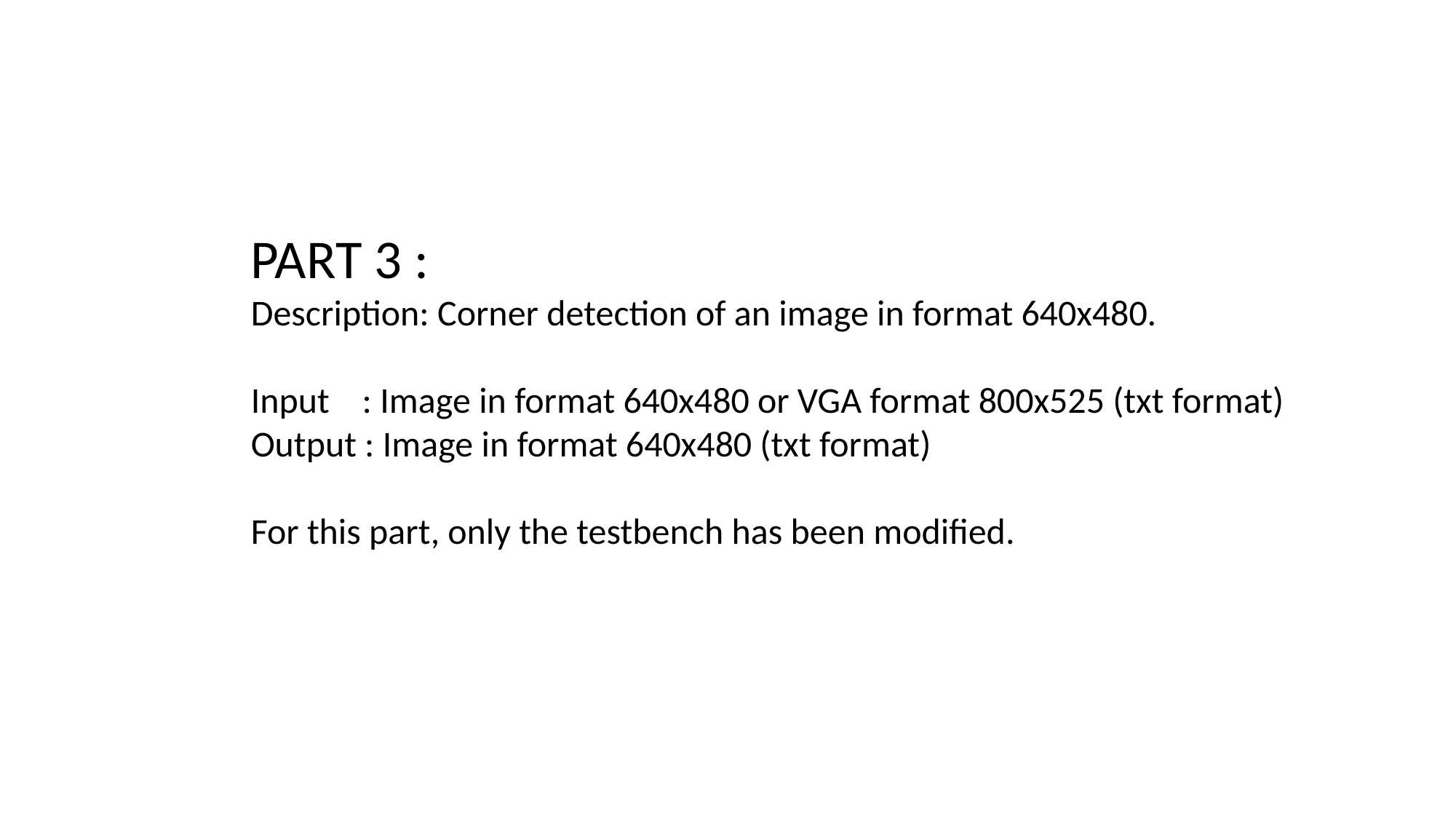

PART 3 :
Description: Corner detection of an image in format 640x480.

Input    : Image in format 640x480 or VGA format 800x525 (txt format)
Output : Image in format 640x480 (txt format)

For this part, only the testbench has been modified.